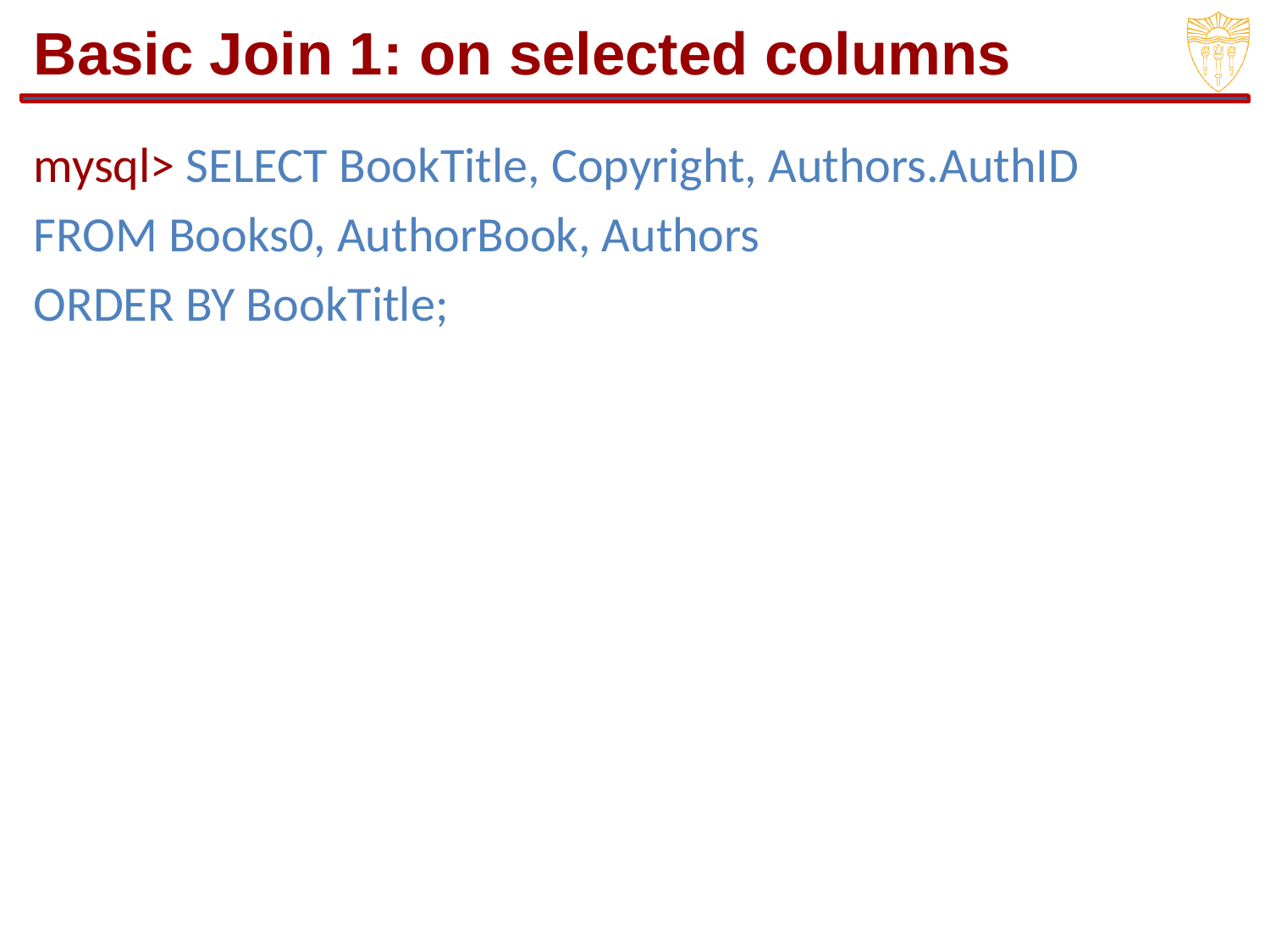

# Basic Join 1: on selected columns
mysql> SELECT BookTitle, Copyright, Authors.AuthID
FROM Books0, AuthorBook, Authors
ORDER BY BookTitle;